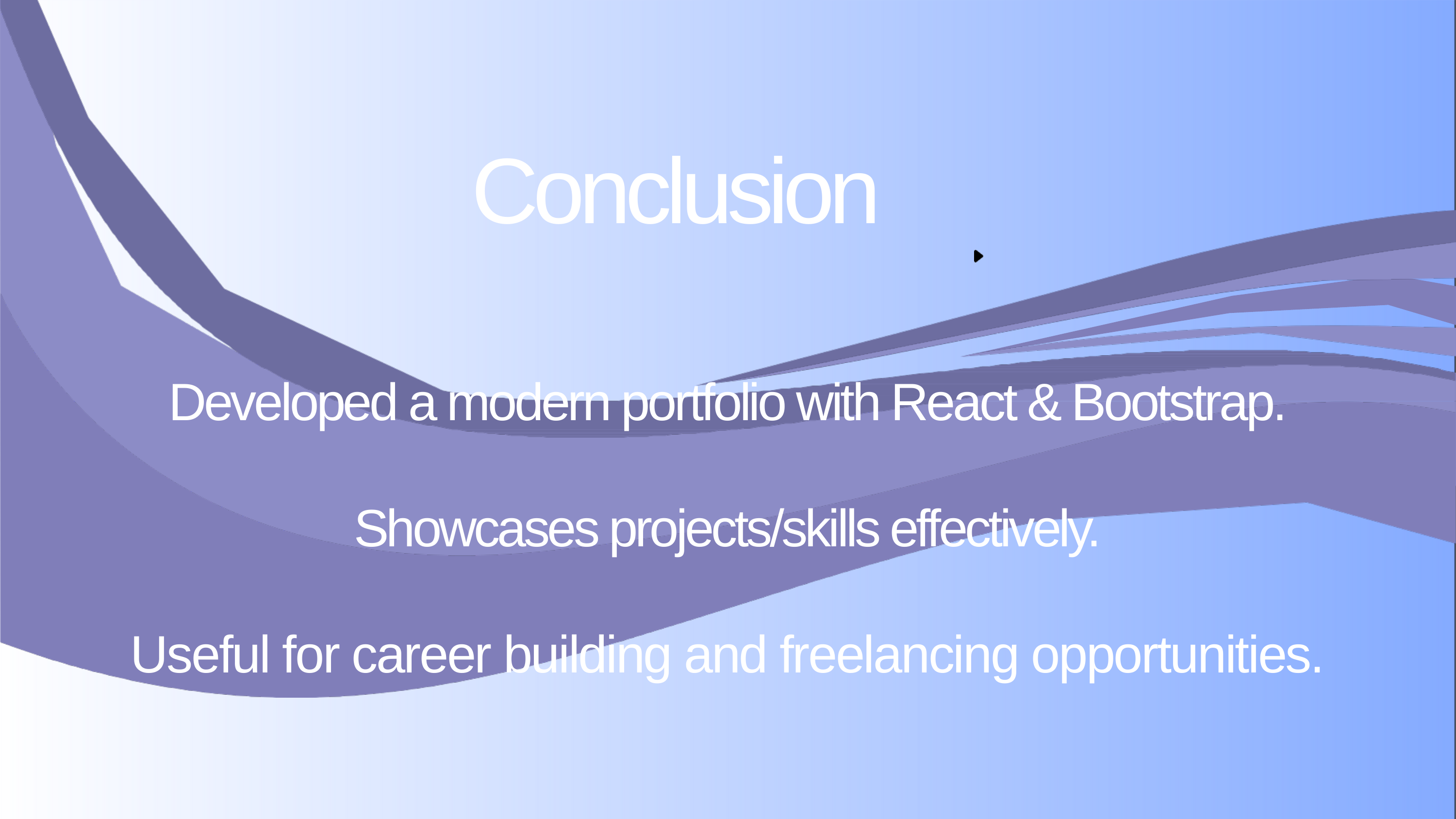

Conclusion

Developed a modern portfolio with React & Bootstrap.

Showcases projects/skills effectively.

Useful for career building and freelancing opportunities.